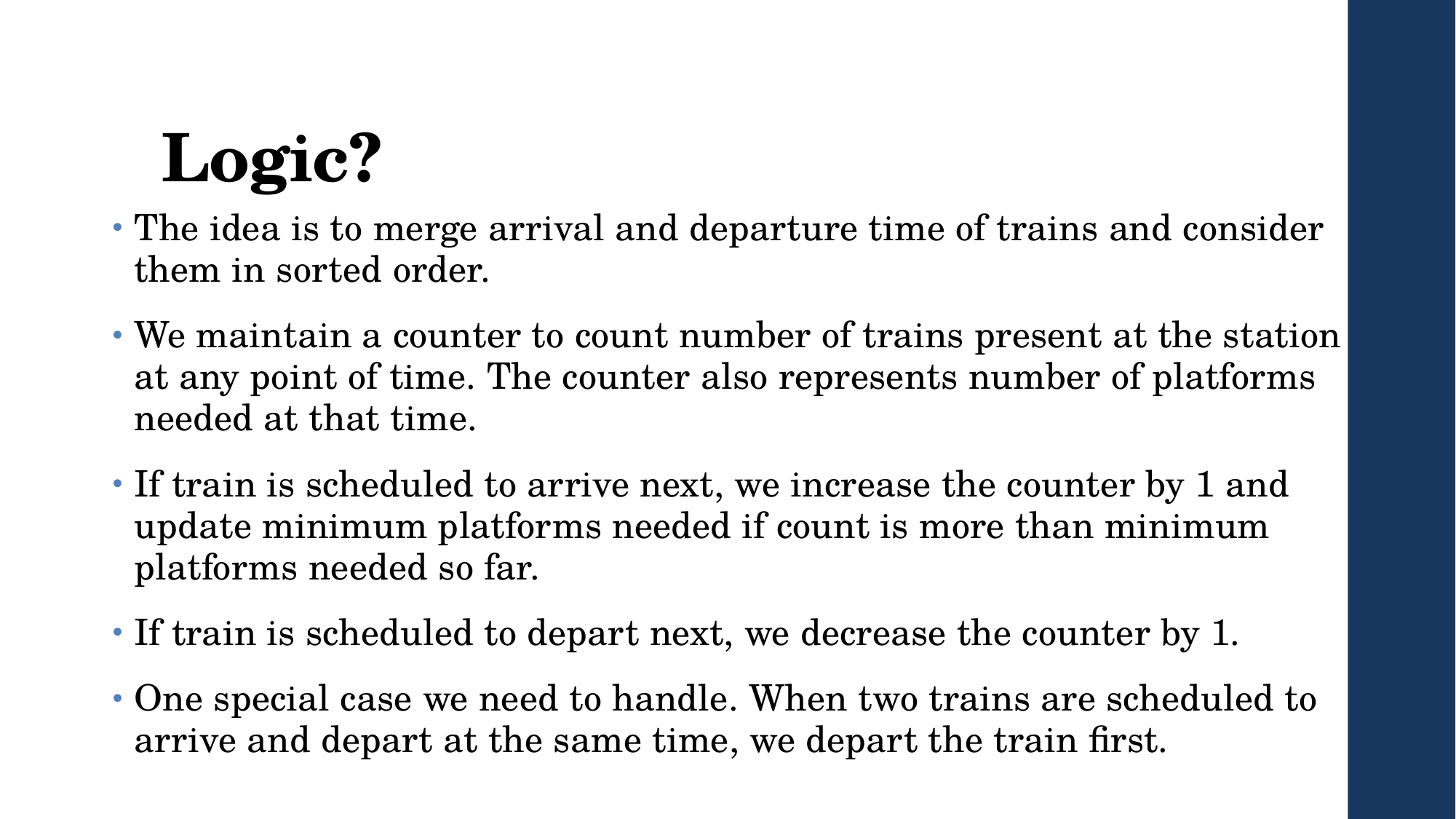

# Logic?
The idea is to merge arrival and departure time of trains and consider them in sorted order.
We maintain a counter to count number of trains present at the station at any point of time. The counter also represents number of platforms needed at that time.
If train is scheduled to arrive next, we increase the counter by 1 and update minimum platforms needed if count is more than minimum platforms needed so far.
If train is scheduled to depart next, we decrease the counter by 1.
One special case we need to handle. When two trains are scheduled to arrive and depart at the same time, we depart the train first.